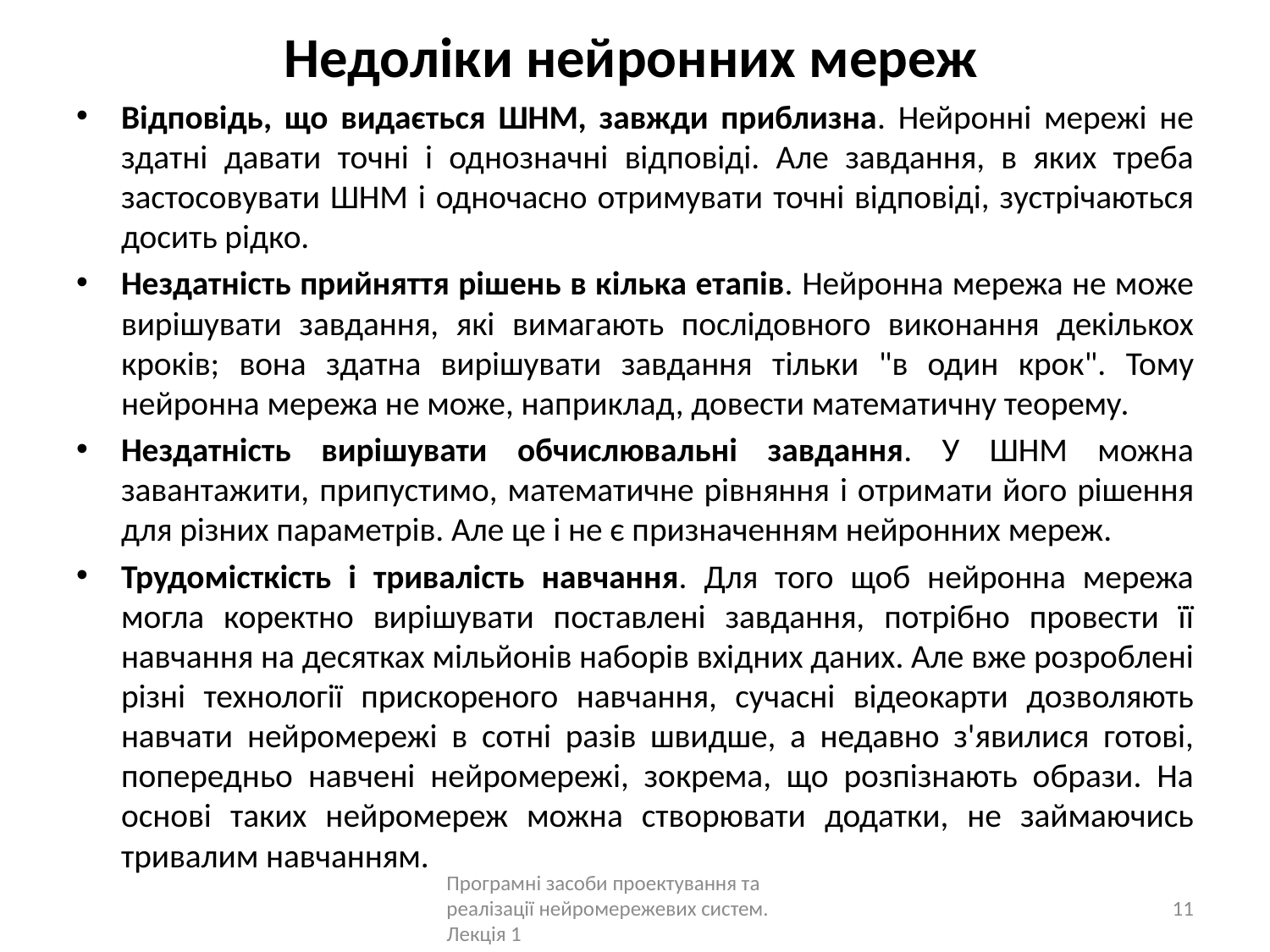

# Недоліки нейронних мереж
Відповідь, що видається ШНМ, завжди приблизна. Нейронні мережі не здатні давати точні і однозначні відповіді. Але завдання, в яких треба застосовувати ШНМ і одночасно отримувати точні відповіді, зустрічаються досить рідко.
Нездатність прийняття рішень в кілька етапів. Нейронна мережа не може вирішувати завдання, які вимагають послідовного виконання декількох кроків; вона здатна вирішувати завдання тільки "в один крок". Тому нейронна мережа не може, наприклад, довести математичну теорему.
Нездатність вирішувати обчислювальні завдання. У ШНМ можна завантажити, припустимо, математичне рівняння і отримати його рішення для різних параметрів. Але це і не є призначенням нейронних мереж.
Трудомісткість і тривалість навчання. Для того щоб нейронна мережа могла коректно вирішувати поставлені завдання, потрібно провести її навчання на десятках мільйонів наборів вхідних даних. Але вже розроблені різні технології прискореного навчання, сучасні відеокарти дозволяють навчати нейромережі в сотні разів швидше, а недавно з'явилися готові, попередньо навчені нейромережі, зокрема, що розпізнають образи. На основі таких нейромереж можна створювати додатки, не займаючись тривалим навчанням.

Програмні засоби проектування та реалізації нейромережевих систем. Лекція 1
11